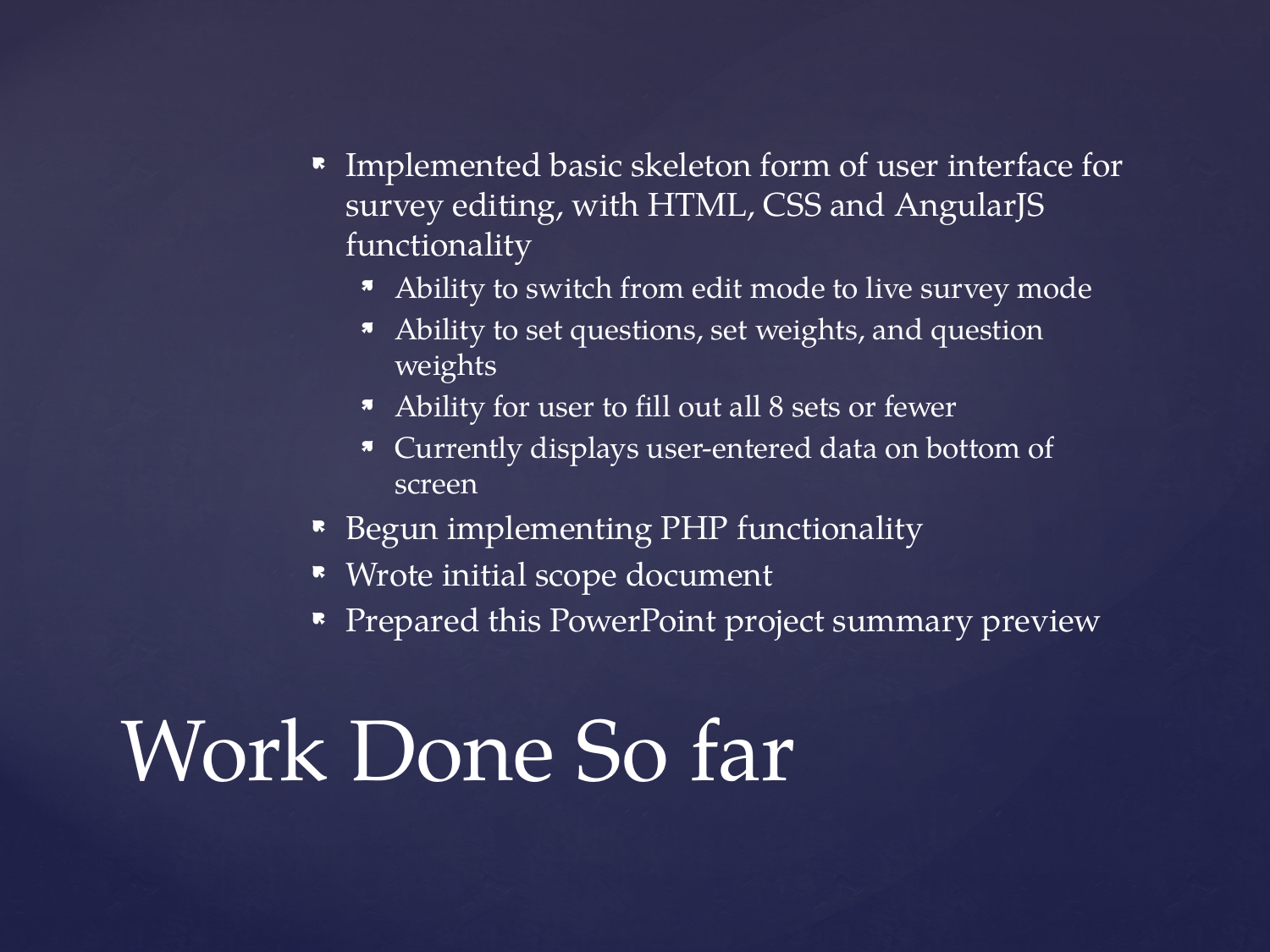

Implemented basic skeleton form of user interface for survey editing, with HTML, CSS and AngularJS functionality
Ability to switch from edit mode to live survey mode
Ability to set questions, set weights, and question weights
Ability for user to fill out all 8 sets or fewer
Currently displays user-entered data on bottom of screen
Begun implementing PHP functionality
Wrote initial scope document
Prepared this PowerPoint project summary preview

# Work Done So far